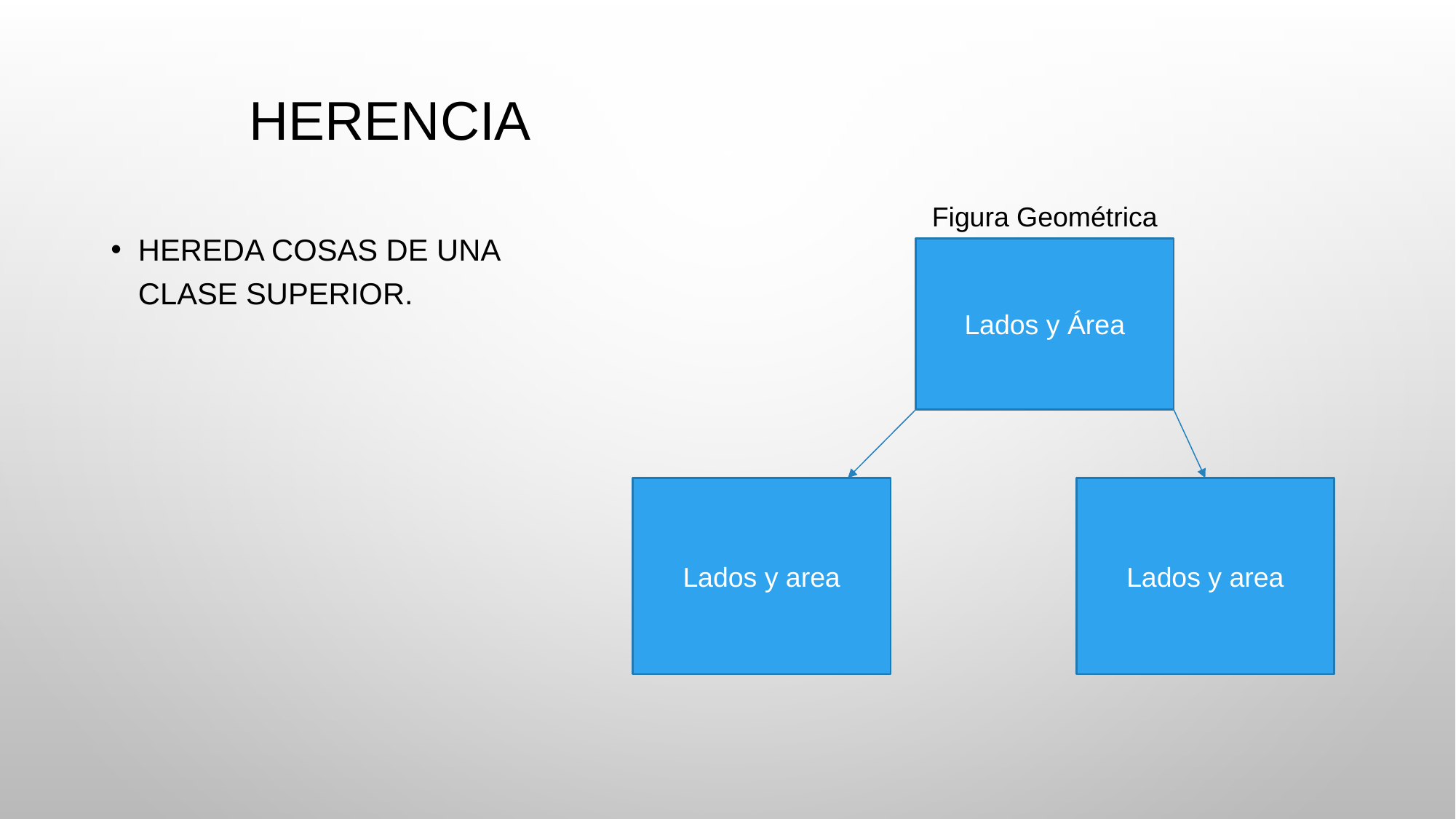

# Herencia
Figura Geométrica
Hereda cosas de una clase superior.
Lados y Área
Lados y area
Lados y area